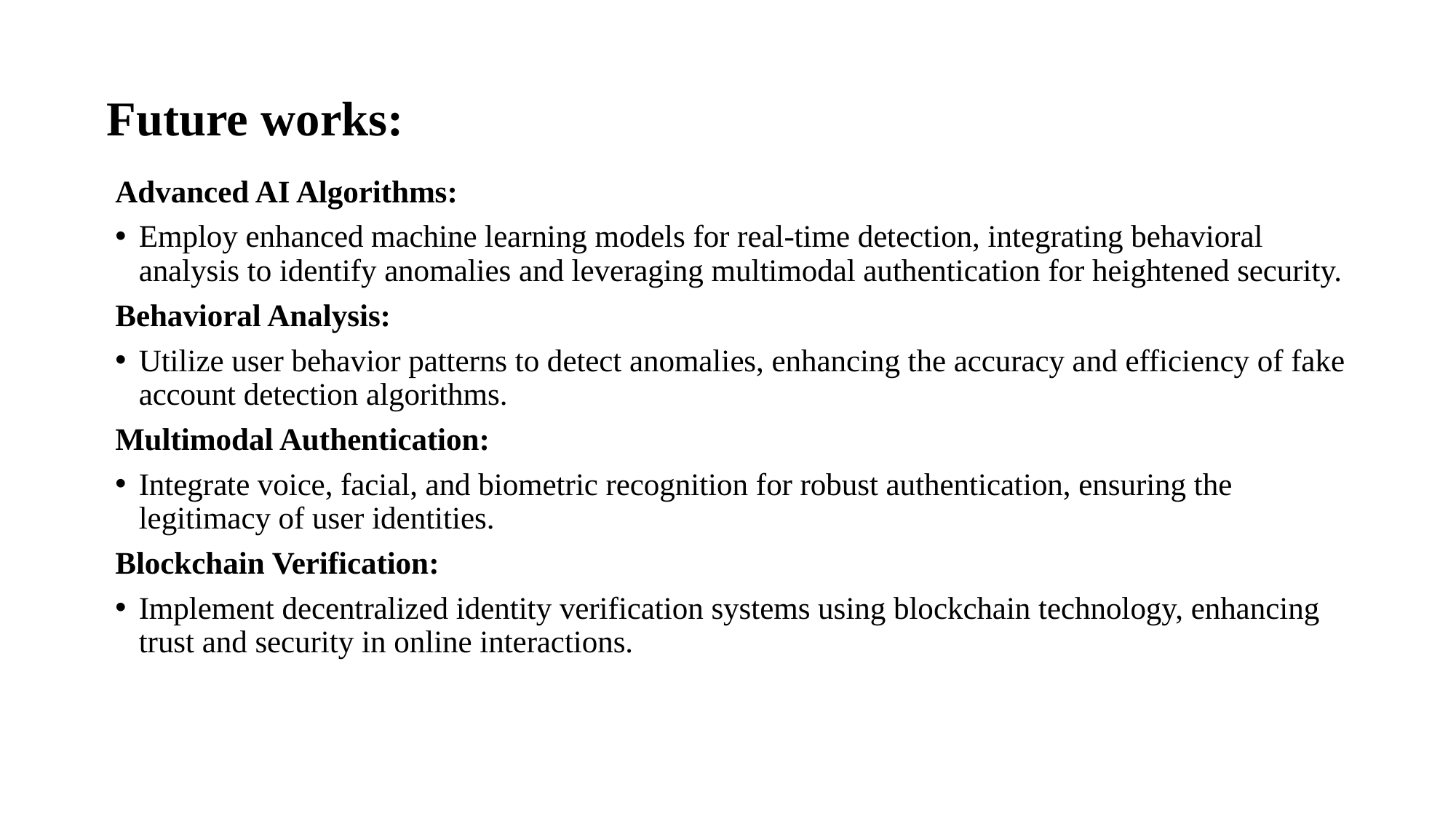

# Future works:
Advanced AI Algorithms:
Employ enhanced machine learning models for real-time detection, integrating behavioral analysis to identify anomalies and leveraging multimodal authentication for heightened security.
Behavioral Analysis:
Utilize user behavior patterns to detect anomalies, enhancing the accuracy and efficiency of fake account detection algorithms.
Multimodal Authentication:
Integrate voice, facial, and biometric recognition for robust authentication, ensuring the legitimacy of user identities.
Blockchain Verification:
Implement decentralized identity verification systems using blockchain technology, enhancing trust and security in online interactions.